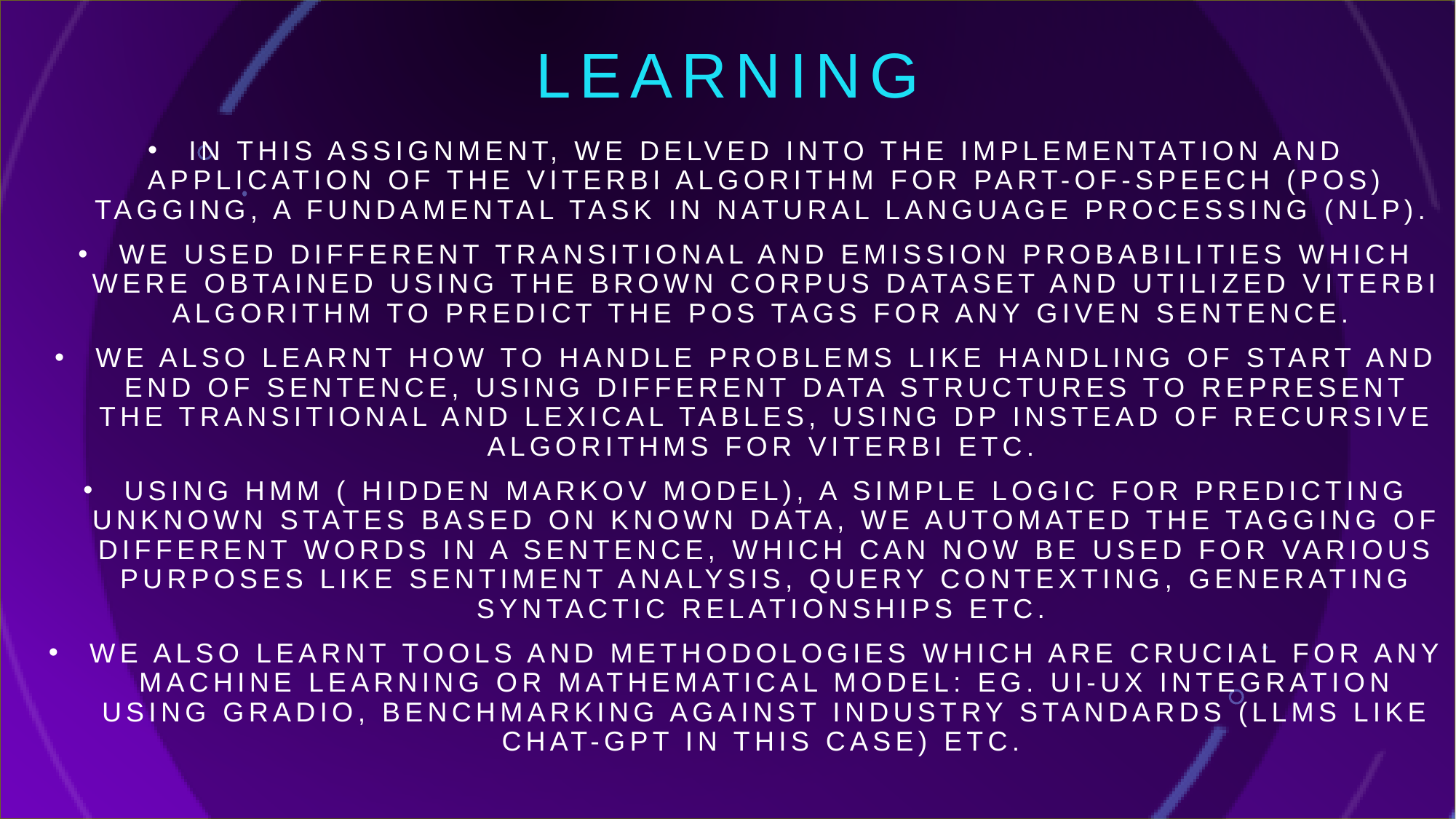

# learning
In this assignment, we delved into the implementation and application of the Viterbi algorithm for Part-of-Speech (POS) tagging, a fundamental task in Natural Language Processing (NLP).
We used different transitional and emission probabilities which were obtained using the brown corpus dataset and utilized Viterbi algorithm to predict the POS tags for any given sentence.
We also learnt how to handle problems like handling of start and end of sentence, using different data structures to represent the transitional and lexical tables, using DP instead of recursive algorithms for Viterbi etc.
Using HMM ( hidden markov model), a simple logic for predicting unknown states based on known data, we automated the tagging of different words in a sentence, which can now be used for various purposes like sentiment analysis, query contexting, generating syntactic relationships etc.
We also learnt tools and methodologies which are crucial for any machine learning or mathematical model: eg. UI-UX integration using Gradio, benchmarking against industry standards (LLMs like Chat-GPT in this case) etc.